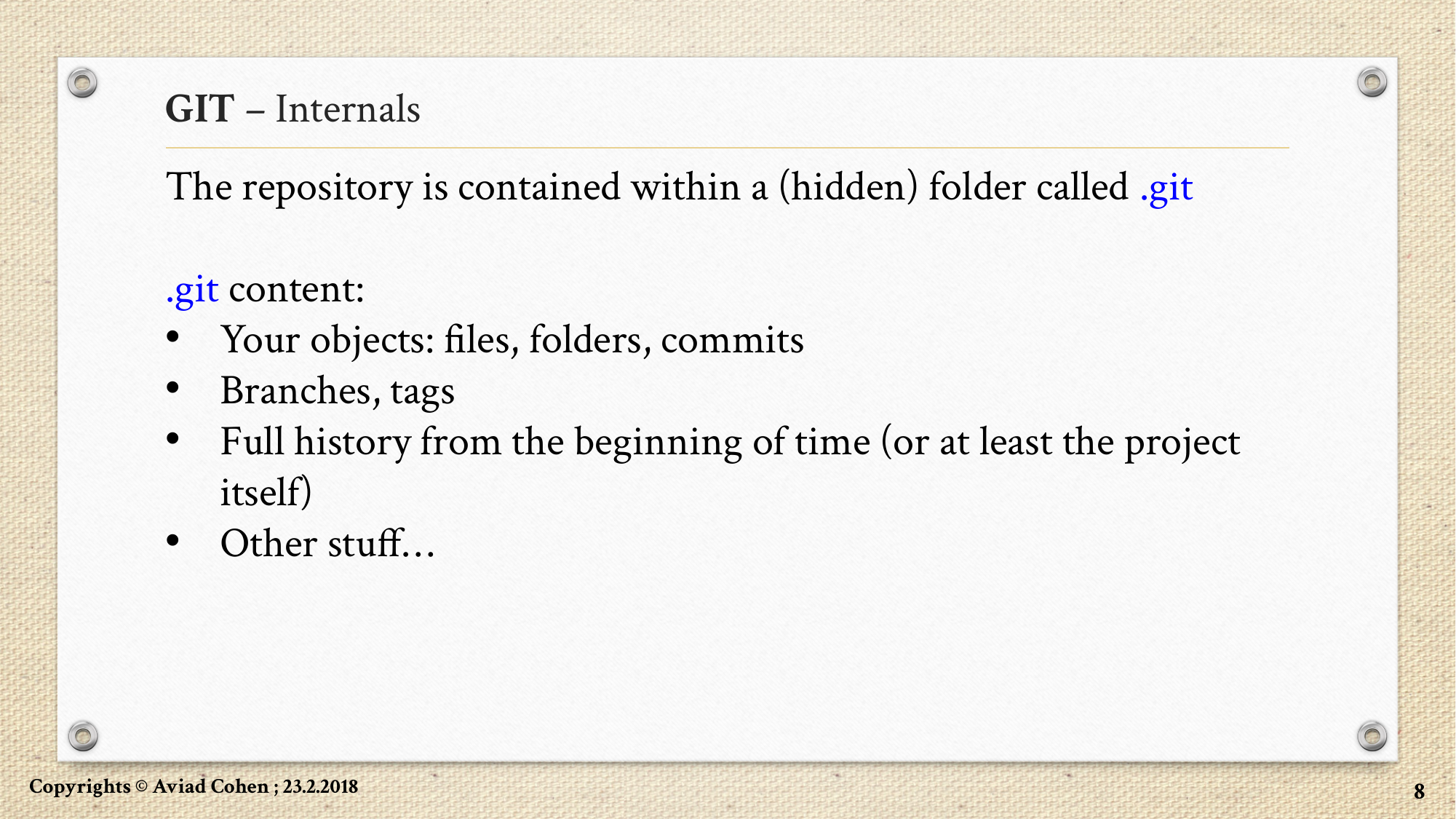

# GIT – Internals
The repository is contained within a (hidden) folder called .git

.git content:
Your objects: files, folders, commits
Branches, tags
Full history from the beginning of time (or at least the project itself)
Other stuff…

Copyrights © Aviad Cohen ; 23.2.2018
8